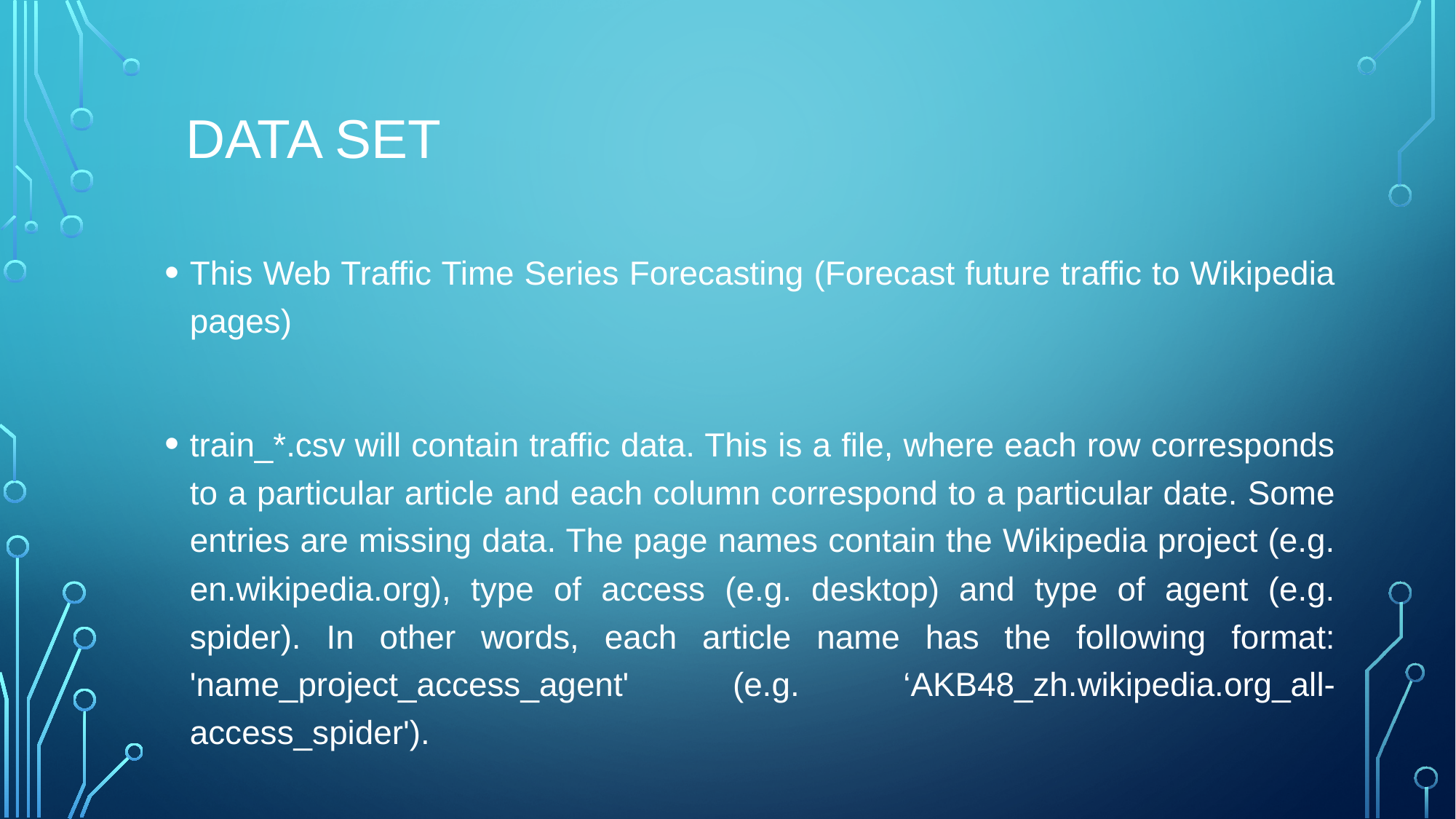

# Data Set
This Web Traffic Time Series Forecasting (Forecast future traffic to Wikipedia pages)

train_*.csv will contain traffic data. This is a file, where each row corresponds to a particular article and each column correspond to a particular date. Some entries are missing data. The page names contain the Wikipedia project (e.g. en.wikipedia.org), type of access (e.g. desktop) and type of agent (e.g. spider). In other words, each article name has the following format: 'name_project_access_agent' (e.g. ‘AKB48_zh.wikipedia.org_all-access_spider').